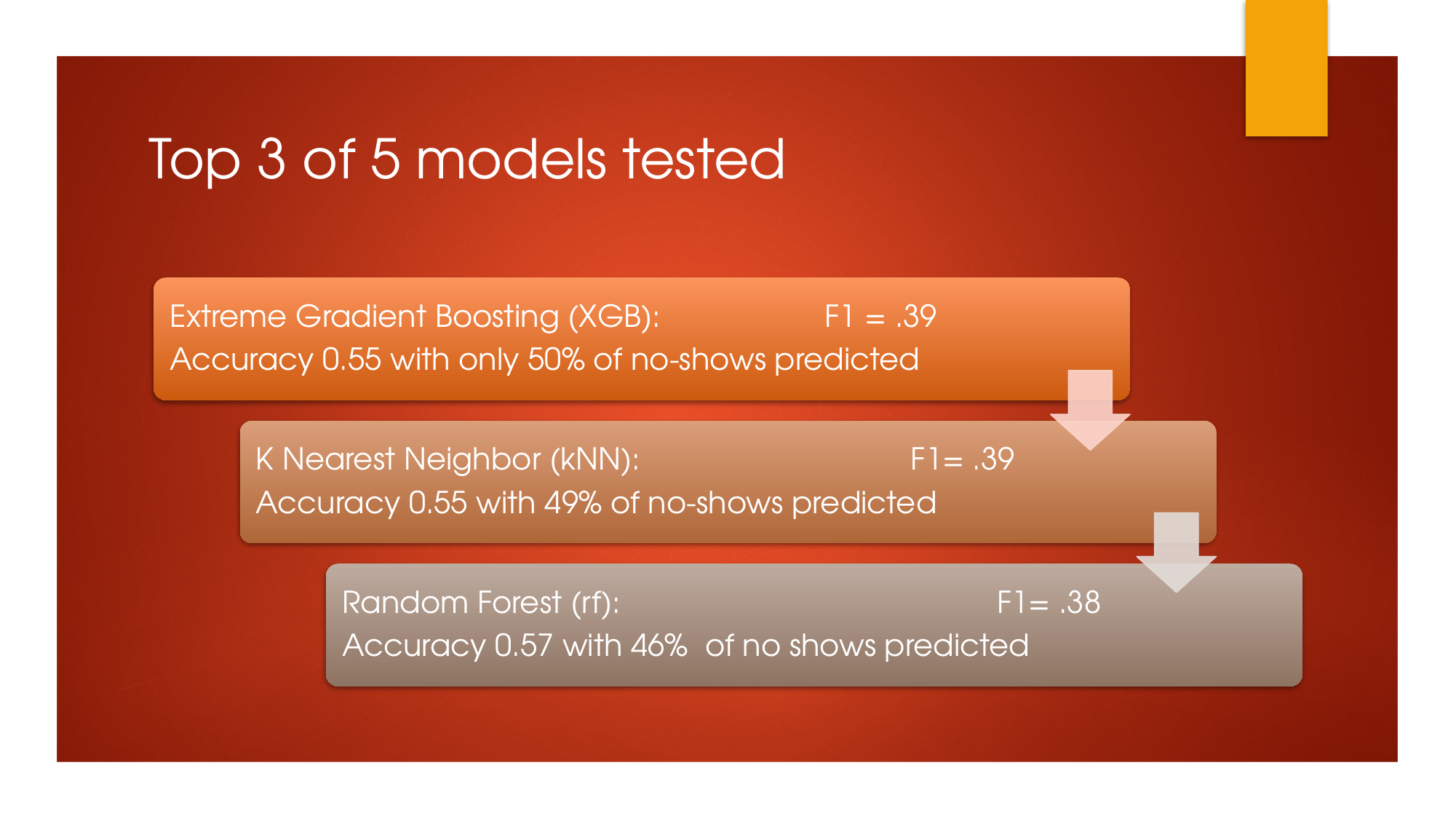

# Top 3 of 5 models tested
Extreme Gradient Boosting (XGB): 		F1 = .39
Accuracy 0.55 with only 50% of no-shows predicted
K Nearest Neighbor (kNN): 			F1= .39
Accuracy 0.55 with 49% of no-shows predicted
Random Forest (rf): 				F1= .38
Accuracy 0.57 with 46%  of no shows predicted